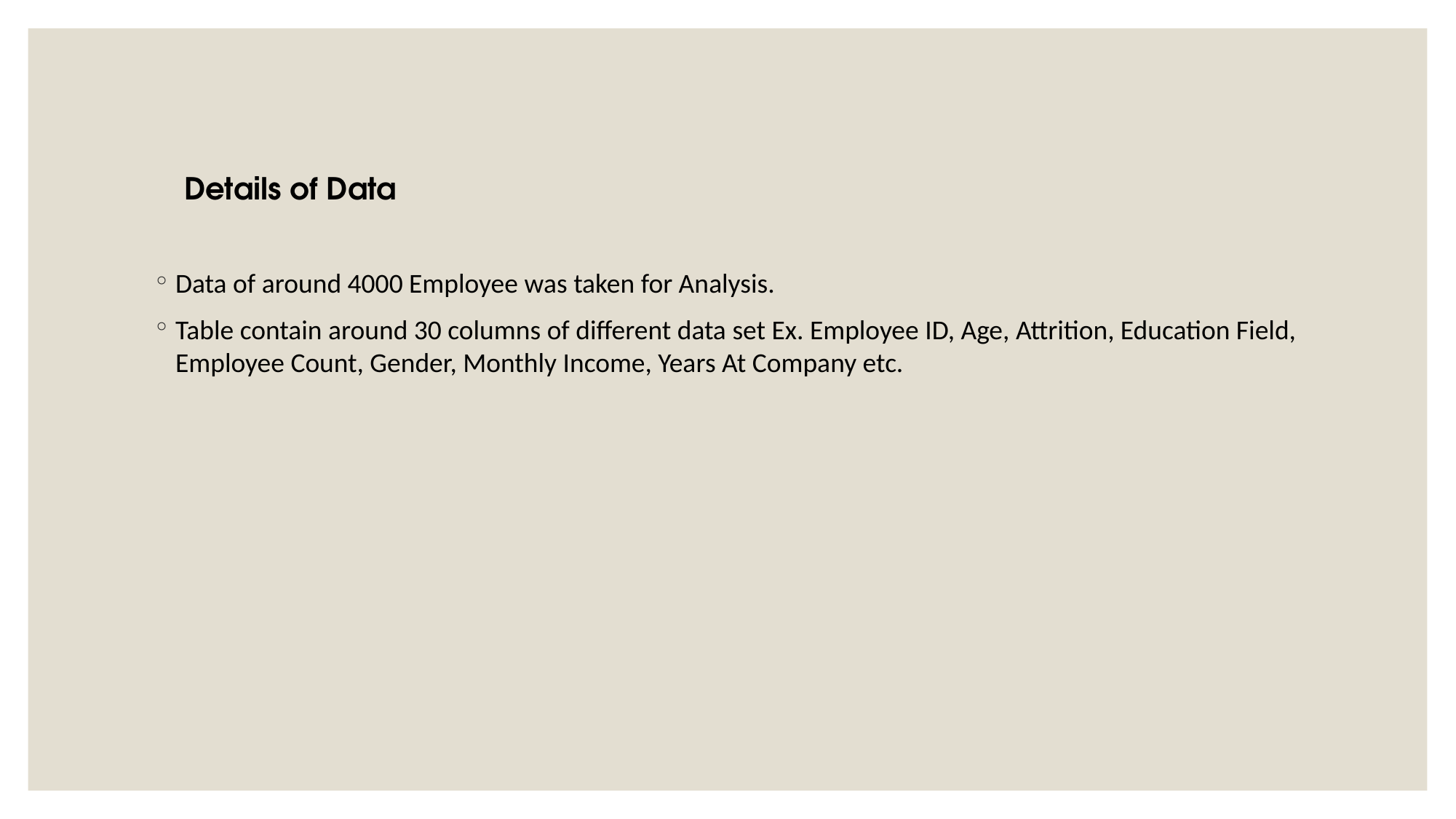

Details of Data

Data of around 4000 Employee was taken for Analysis.
Table contain around 30 columns of different data set Ex. Employee ID, Age, Attrition, Education Field, Employee Count, Gender, Monthly Income, Years At Company etc.